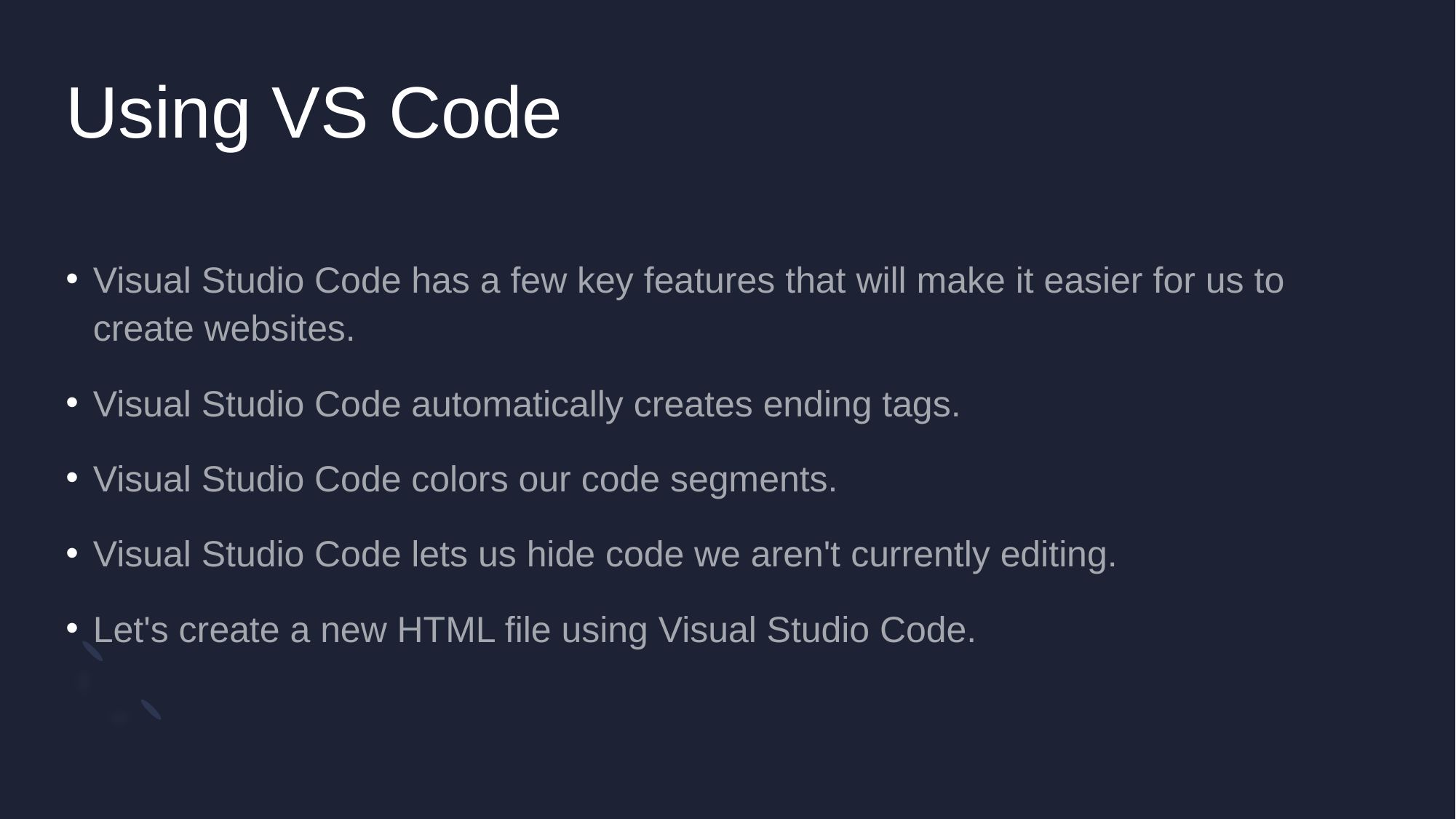

# Using VS Code
Visual Studio Code has a few key features that will make it easier for us to create websites.
Visual Studio Code automatically creates ending tags.
Visual Studio Code colors our code segments.
Visual Studio Code lets us hide code we aren't currently editing.
Let's create a new HTML file using Visual Studio Code.